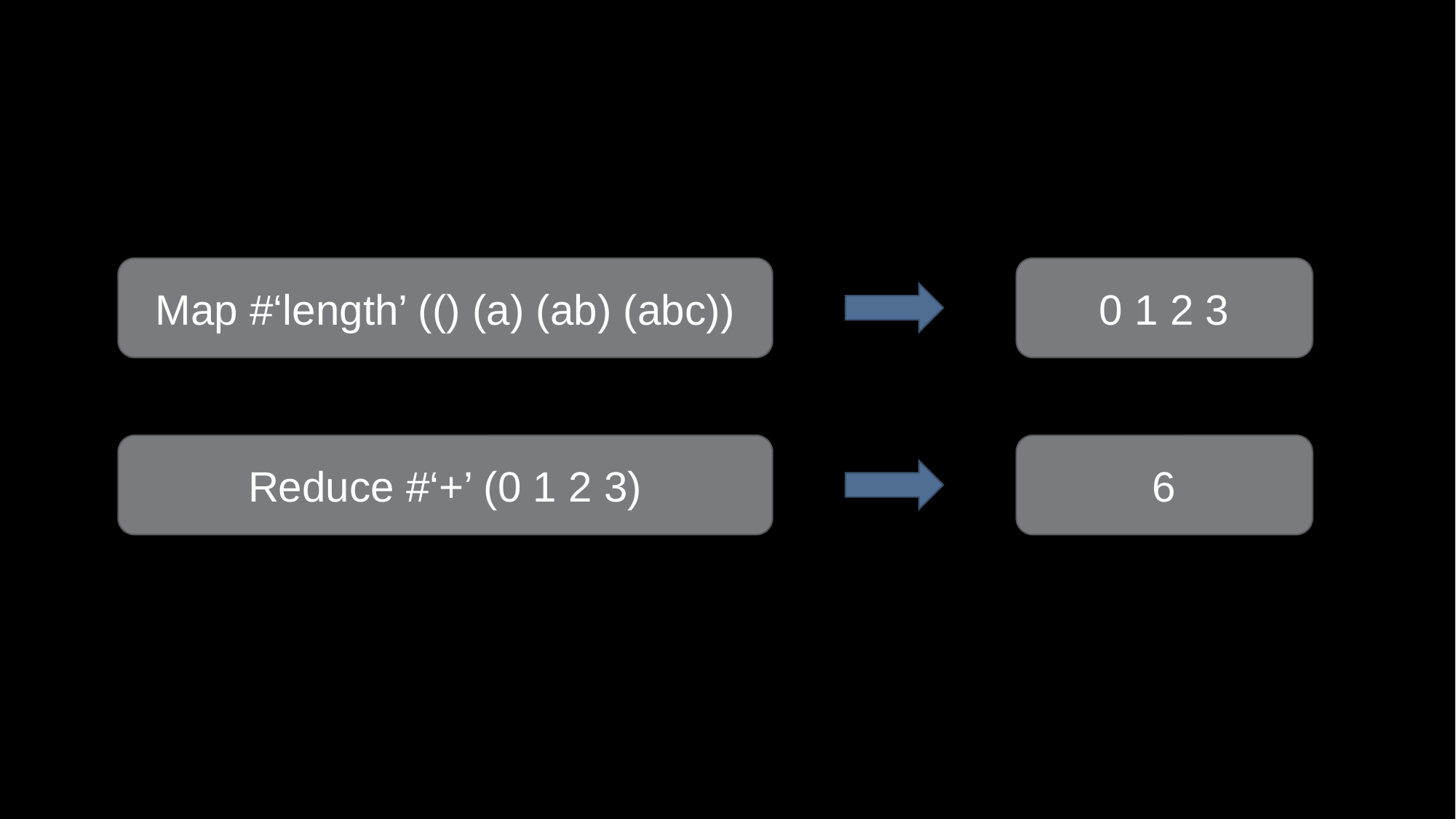

Map #‘length’ (() (a) (ab) (abc))
0 1 2 3

6
Reduce #‘+’ (0 1 2 3)